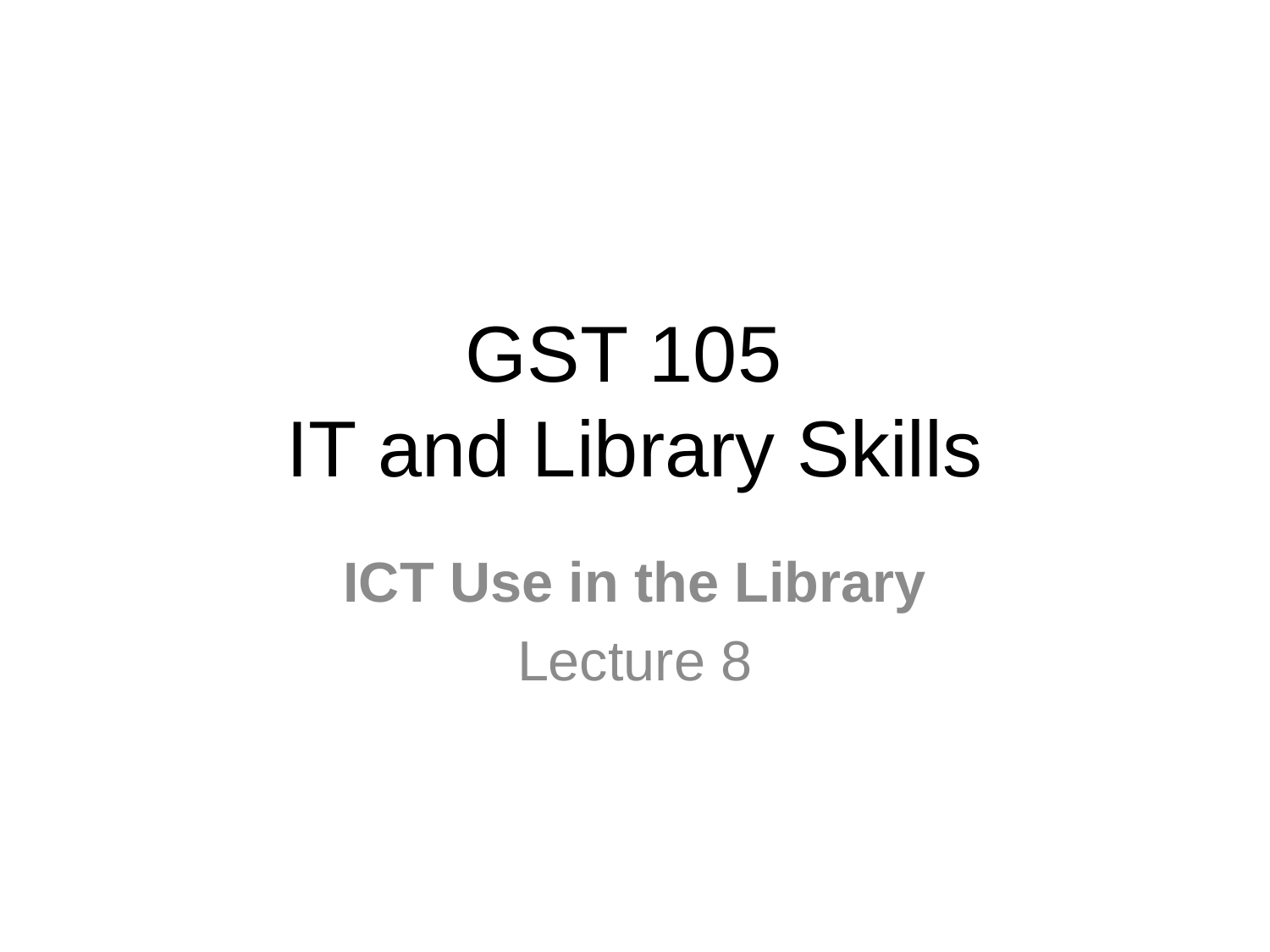

# GST 105 IT and Library Skills
ICT Use in the Library
Lecture 8